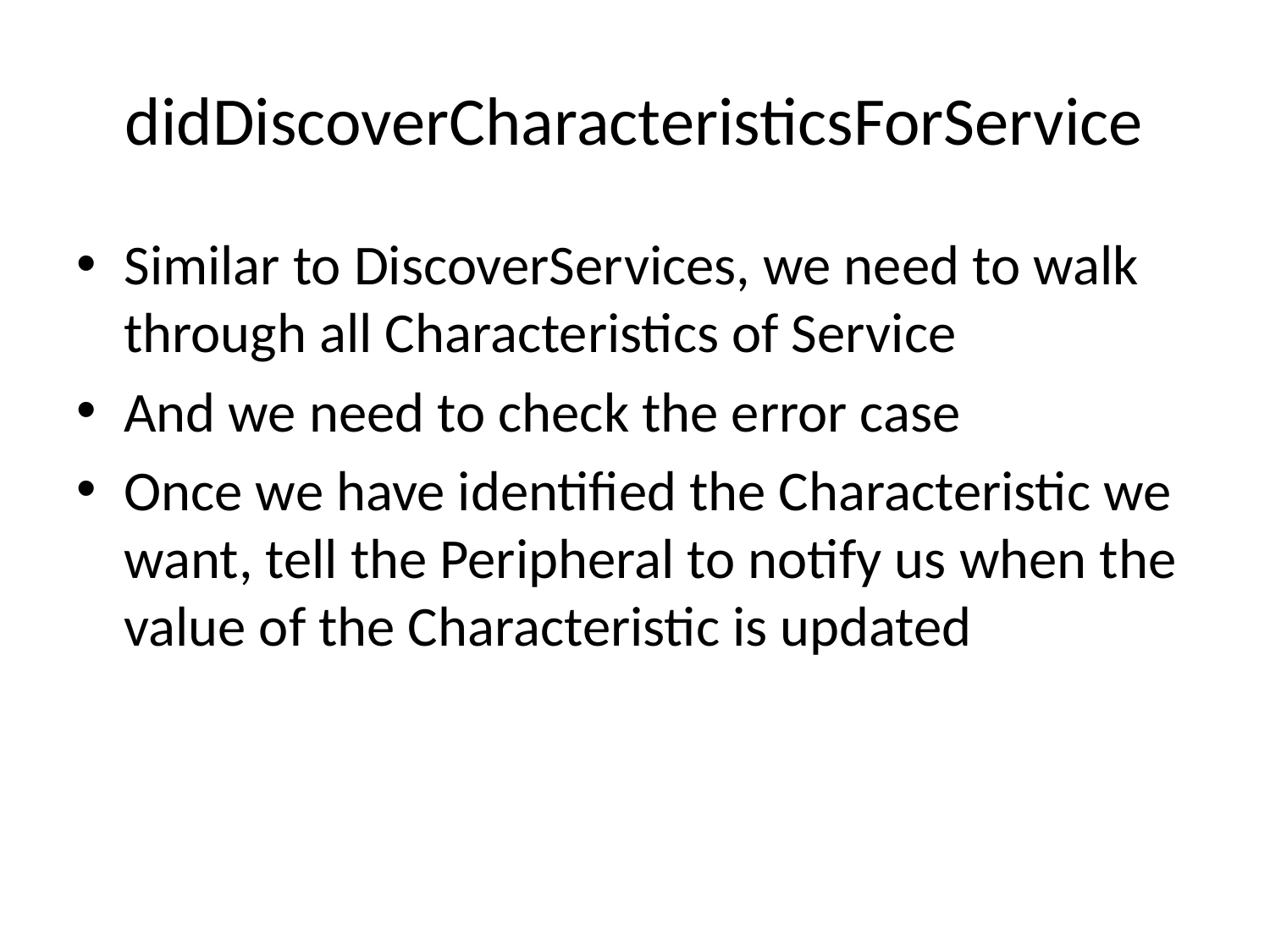

# didDiscoverCharacteristicsForService
Similar to DiscoverServices, we need to walk through all Characteristics of Service
And we need to check the error case
Once we have identified the Characteristic we want, tell the Peripheral to notify us when the value of the Characteristic is updated